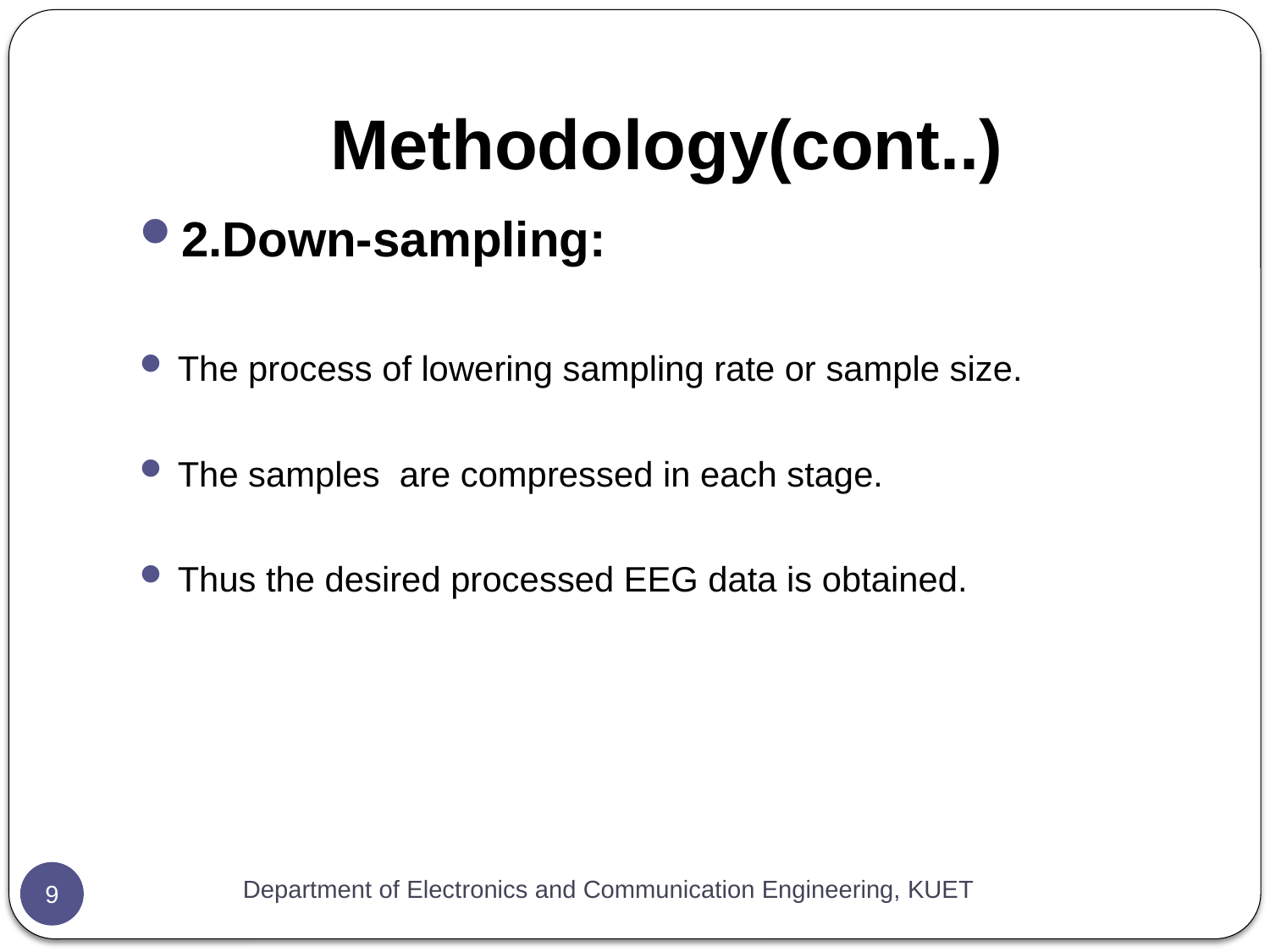

# Methodology(cont..)
2.Down-sampling:

The process of lowering sampling rate or sample size.

The samples  are compressed in each stage.

Thus the desired processed EEG data is obtained.
Department of Electronics and Communication Engineering, KUET
9